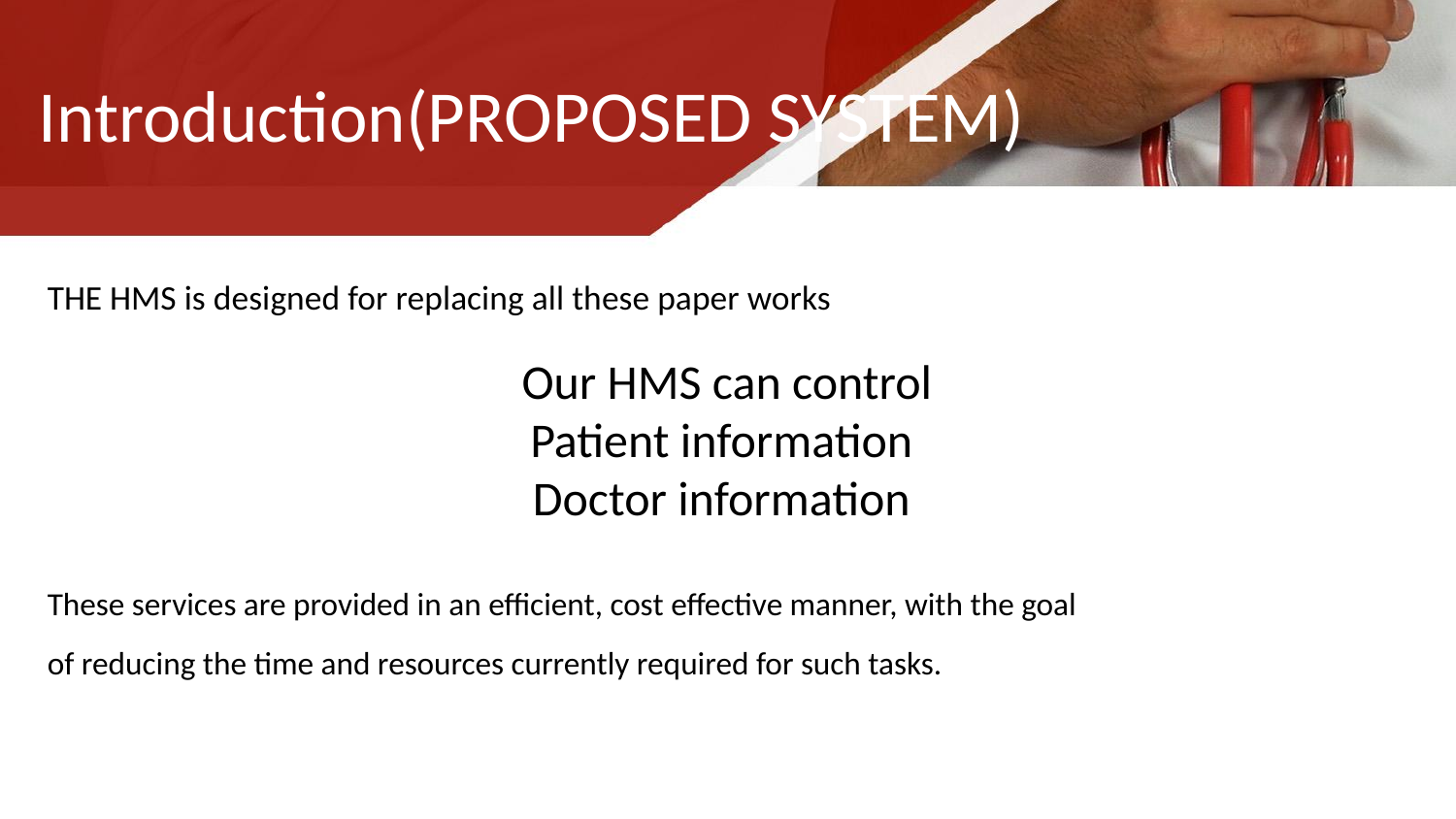

# Introduction(PROPOSED SYSTEM)
THE HMS is designed for replacing all these paper works

 Our HMS can control
Patient information
Doctor information

These services are provided in an efficient, cost effective manner, with the goal
of reducing the time and resources currently required for such tasks.